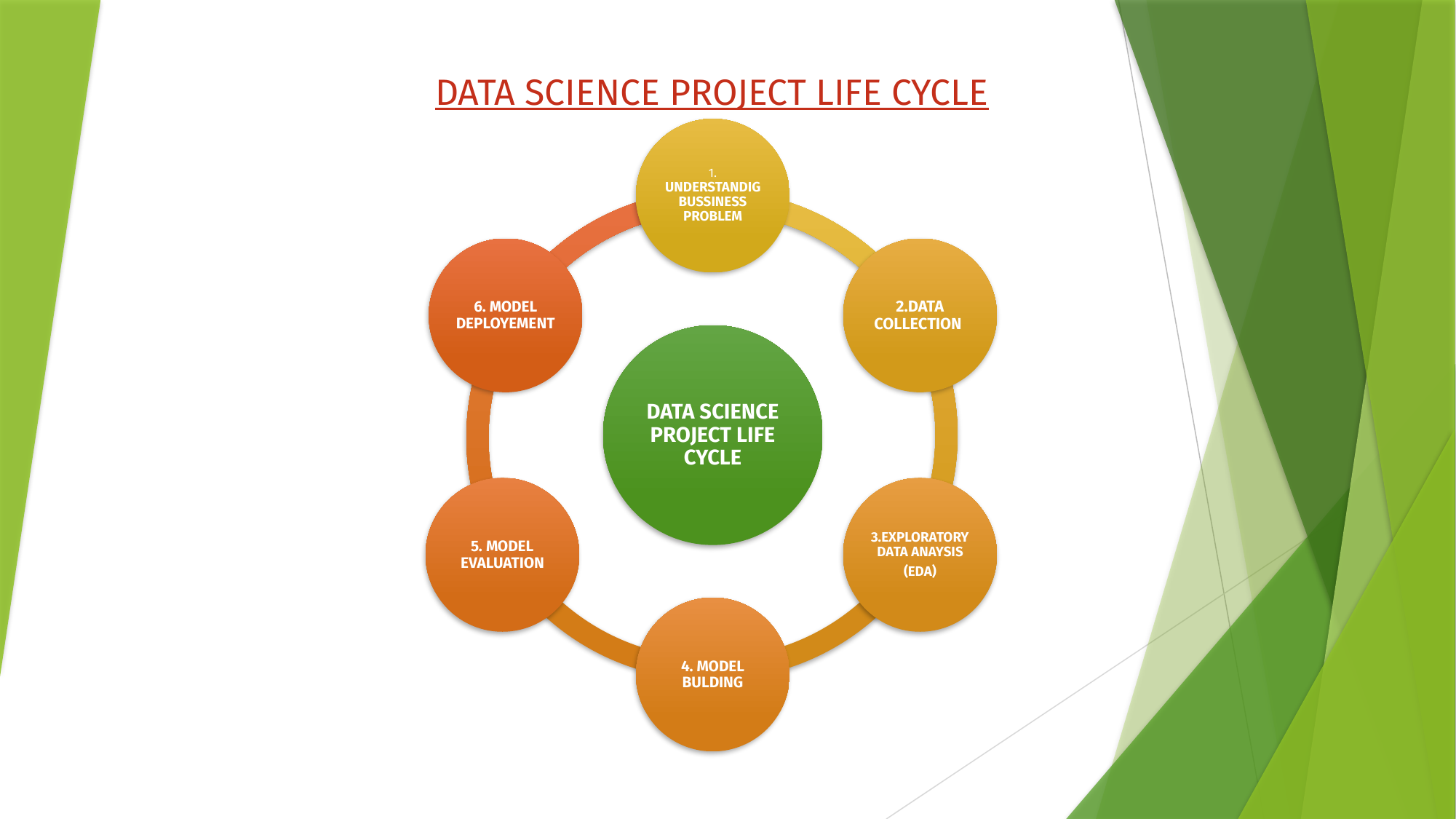

DATA SCIENCE PROJECT LIFE CYCLE
DATA SCIENCE PROJECT LIFE CYCLE
1. UNDERSTANDIG BUSSINESS PROBLEM
2.DATA COLLECTION
3.EXPLORATORY DATA ANAYSIS
(EDA)
4. MODEL BULDING
5. MODEL EVALUATION
6. MODEL DEPLOYEMENT